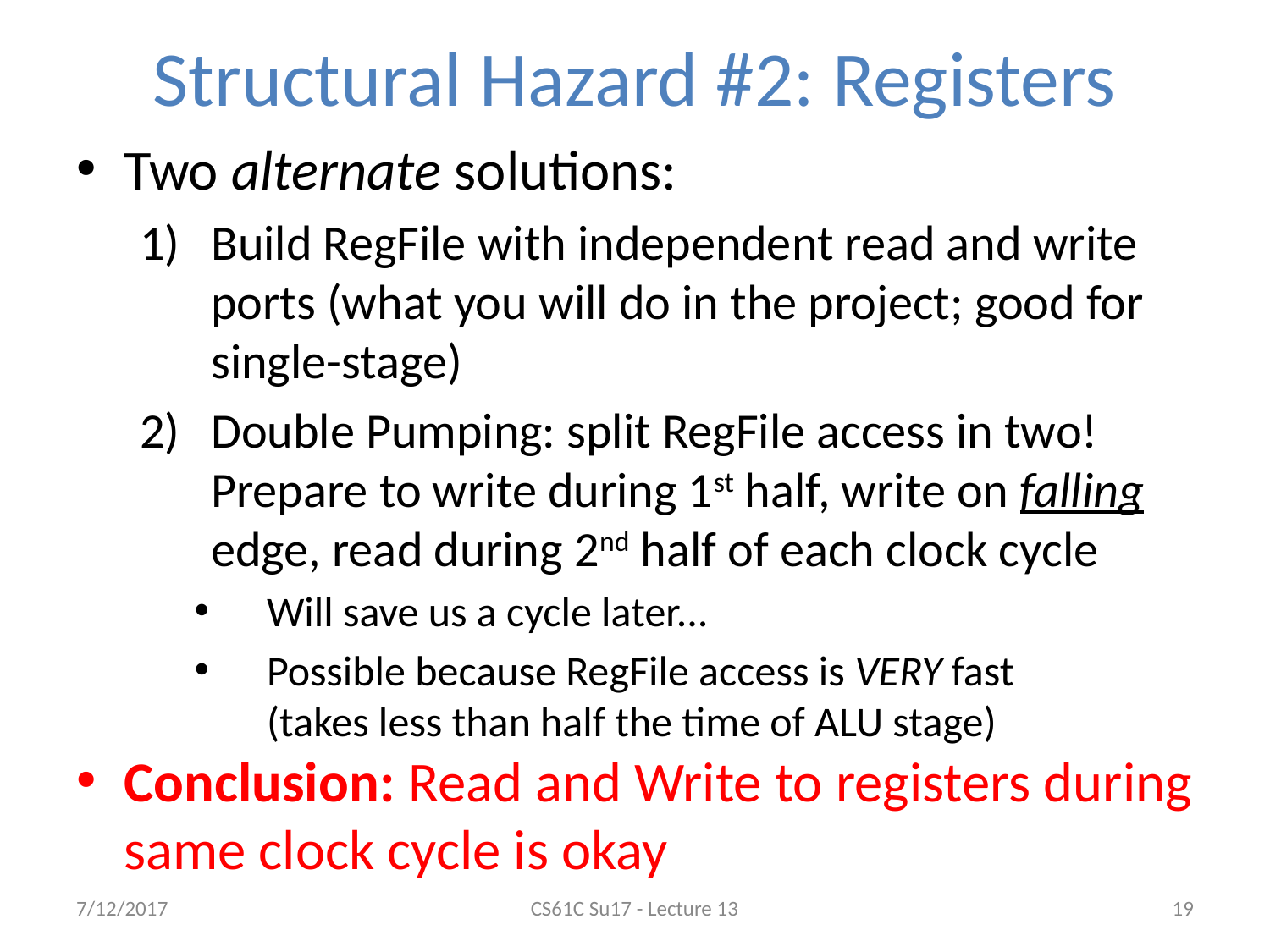

# Structural Hazard #2: Registers
Two alternate solutions:
Build RegFile with independent read and write ports (what you will do in the project; good for single-stage)
Double Pumping: split RegFile access in two! Prepare to write during 1st half, write on falling edge, read during 2nd half of each clock cycle
Will save us a cycle later...
Possible because RegFile access is VERY fast
(takes less than half the time of ALU stage)
Conclusion: Read and Write to registers during same clock cycle is okay
7/12/2017
CS61C Su17 - Lecture 13
19